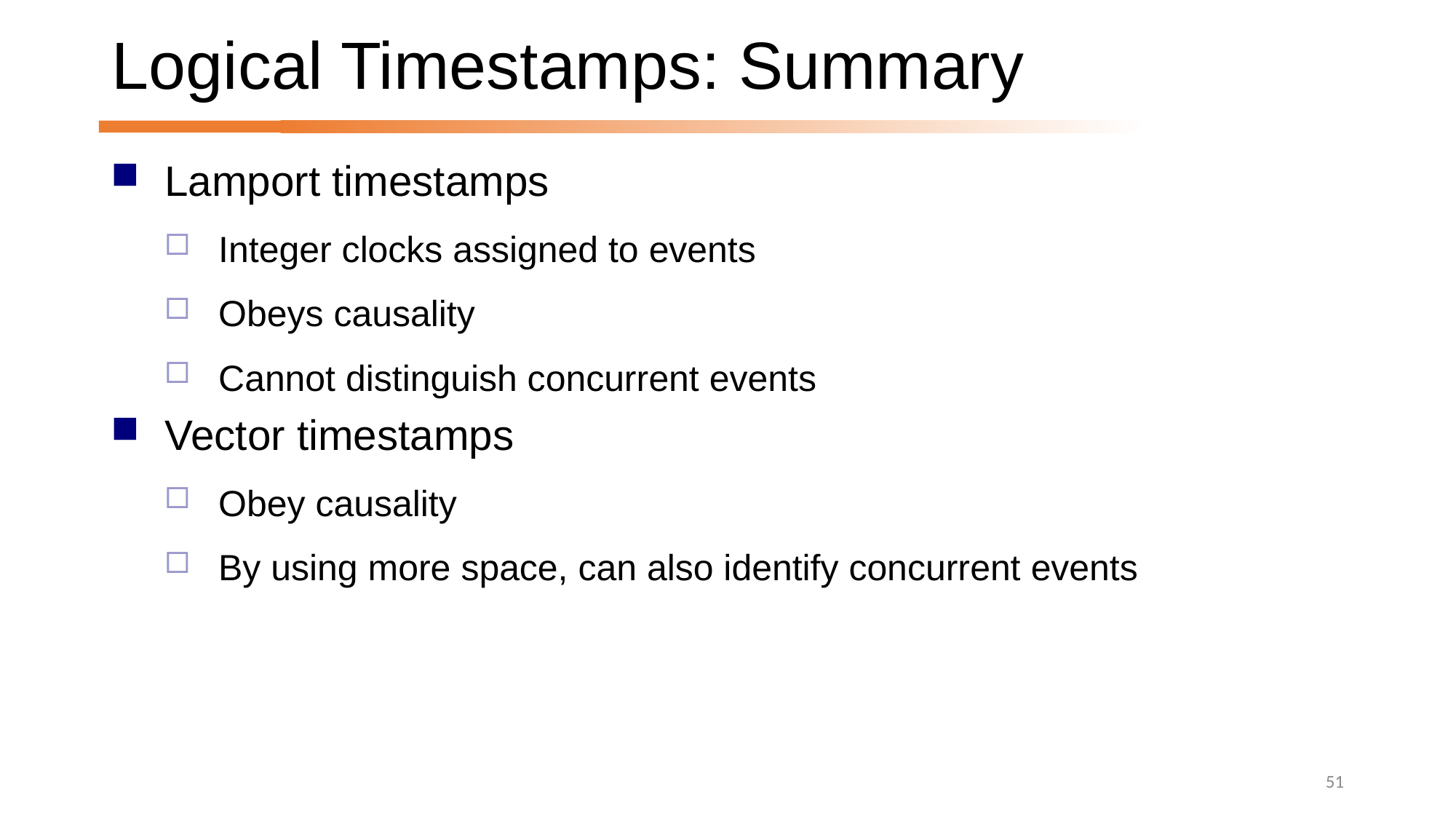

# Logical Timestamps: Summary
Lamport timestamps
Integer clocks assigned to events
Obeys causality
Cannot distinguish concurrent events
Vector timestamps
Obey causality
By using more space, can also identify concurrent events
51